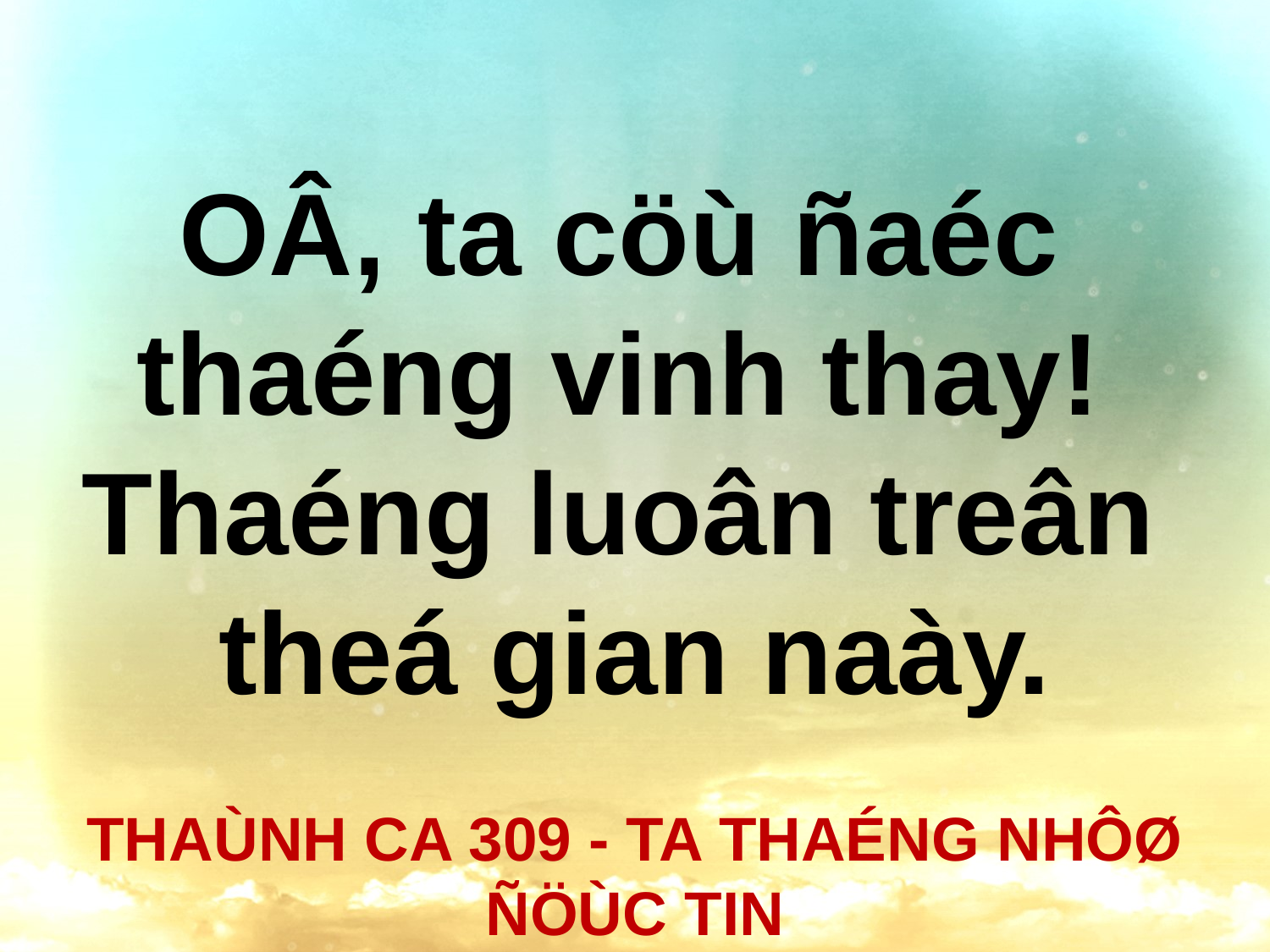

OÂ, ta cöù ñaéc
thaéng vinh thay!
Thaéng luoân treân
theá gian naày.
THAÙNH CA 309 - TA THAÉNG NHÔØ ÑÖÙC TIN